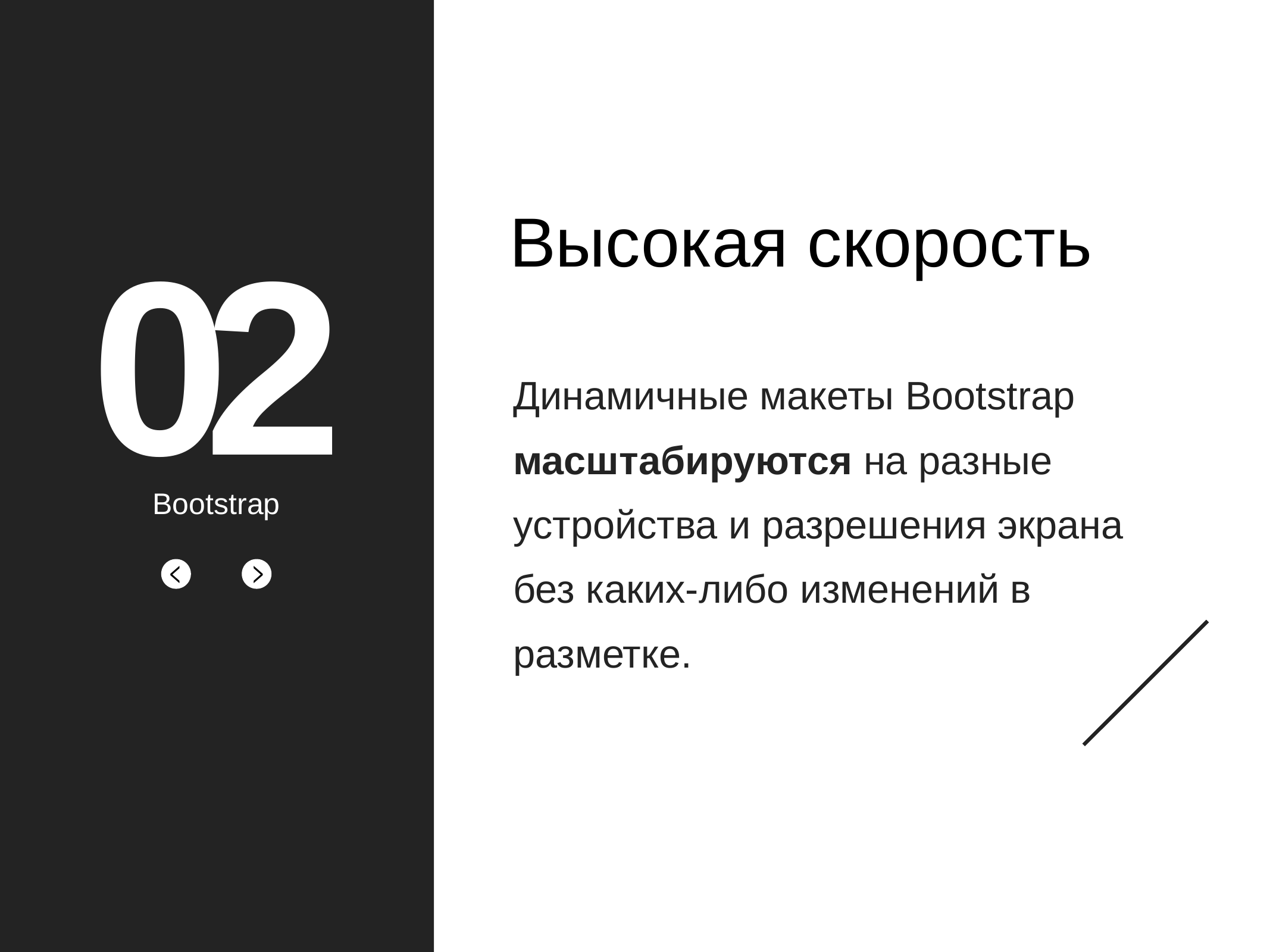

# Высокая скорость
02
Динамичные макеты Bootstrap масштабируются на разные устройства и разрешения экрана без каких-либо изменений в разметке.
Bootstrap
16